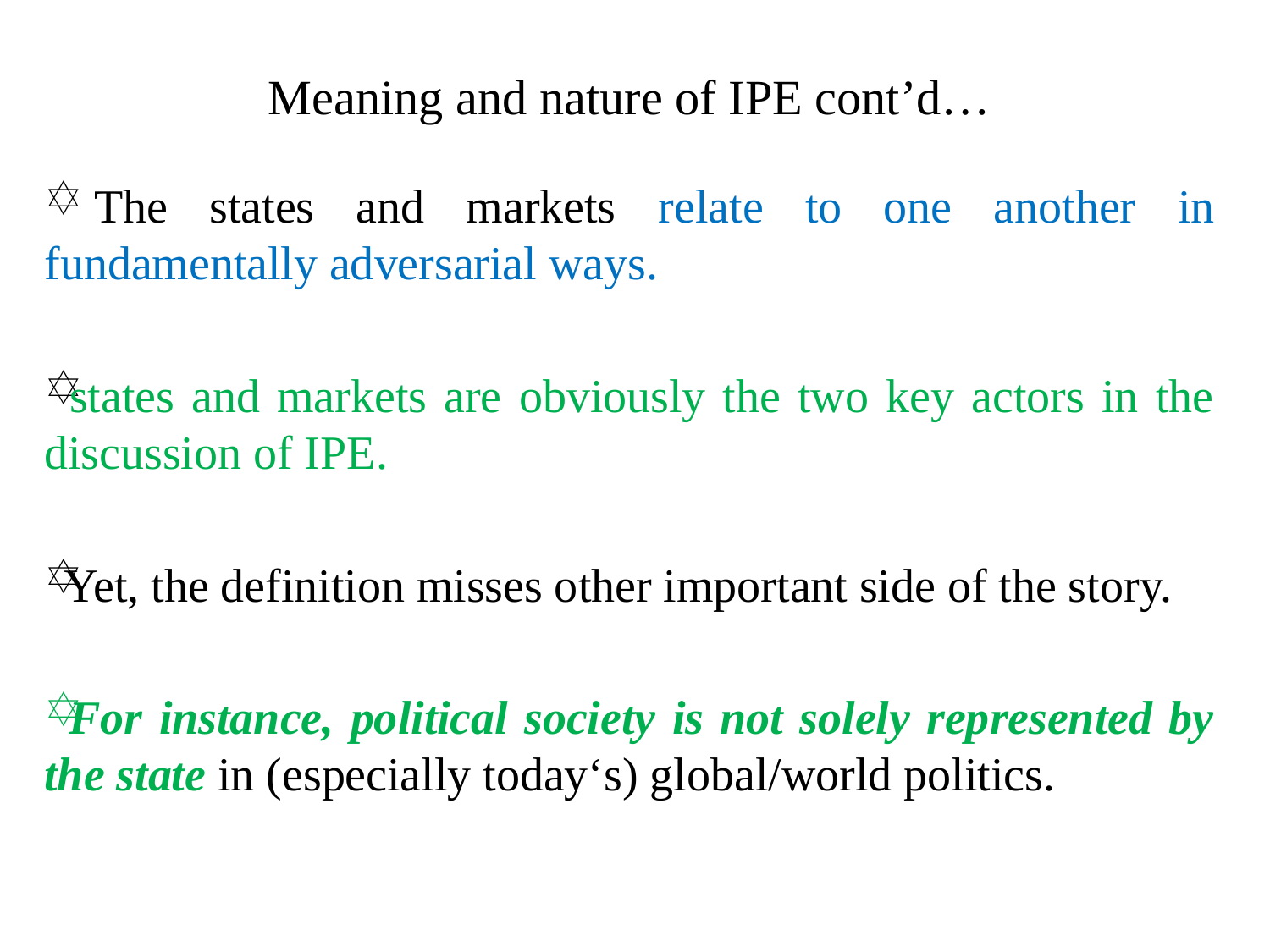

# Meaning and nature of IPE cont’d…
 The states and markets relate to one another in fundamentally adversarial ways.

 states and markets are obviously the two key actors in the discussion of IPE.

 Yet, the definition misses other important side of the story.

 For instance, political society is not solely represented by the state in (especially today‘s) global/world politics.